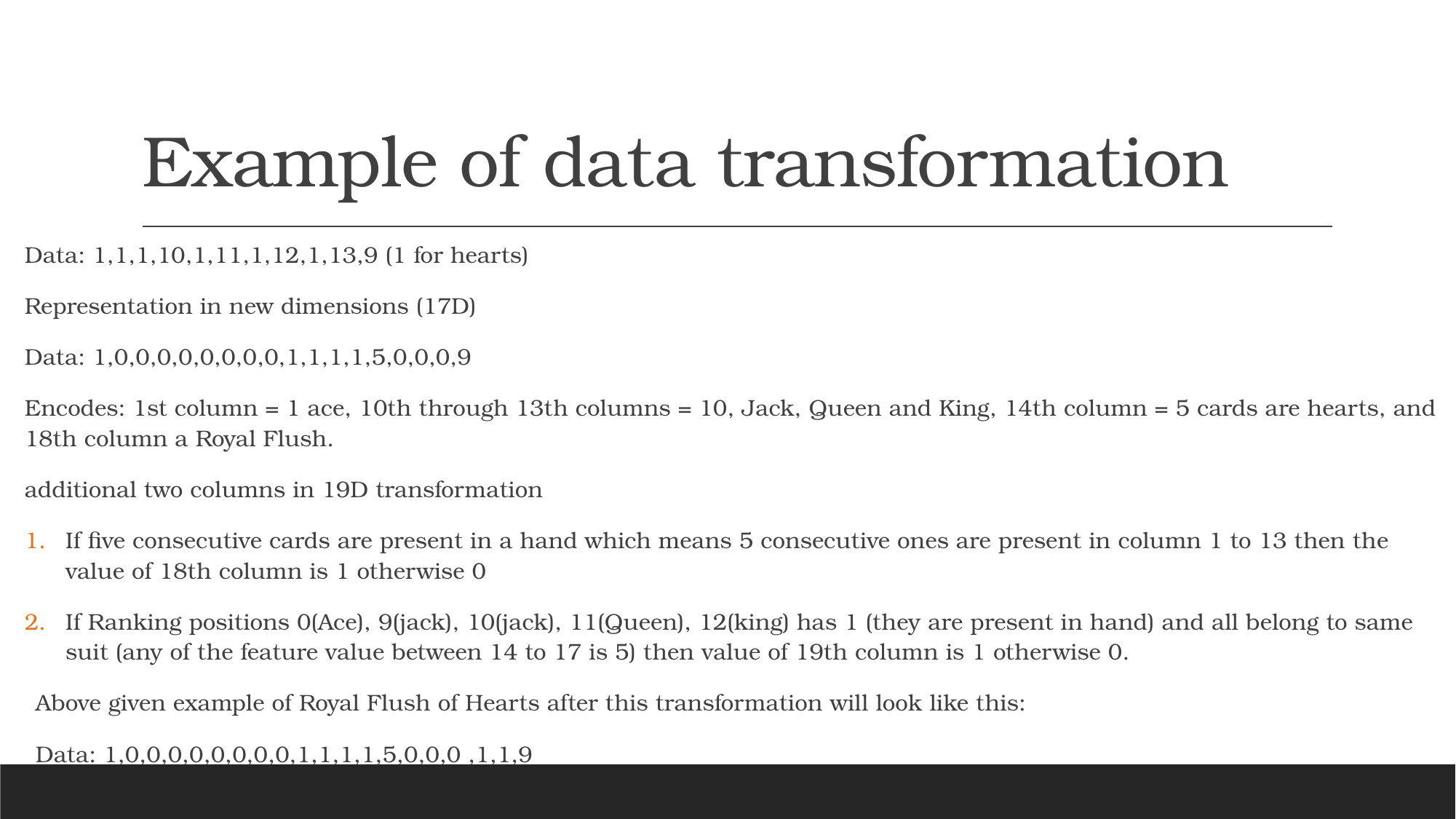

# Example of data transformation
Data: 1,1,1,10,1,11,1,12,1,13,9 (1 for hearts)
Representation in new dimensions (17D)
Data: 1,0,0,0,0,0,0,0,0,1,1,1,1,5,0,0,0,9
Encodes: 1st column = 1 ace, 10th through 13th columns = 10, Jack, Queen and King, 14th column = 5 cards are hearts, and 18th column a Royal Flush.
additional two columns in 19D transformation
If five consecutive cards are present in a hand which means 5 consecutive ones are present in column 1 to 13 then the value of 18th column is 1 otherwise 0
If Ranking positions 0(Ace), 9(jack), 10(jack), 11(Queen), 12(king) has 1 (they are present in hand) and all belong to same suit (any of the feature value between 14 to 17 is 5) then value of 19th column is 1 otherwise 0.
Above given example of Royal Flush of Hearts after this transformation will look like this:
Data: 1,0,0,0,0,0,0,0,0,1,1,1,1,5,0,0,0 ,1,1,9